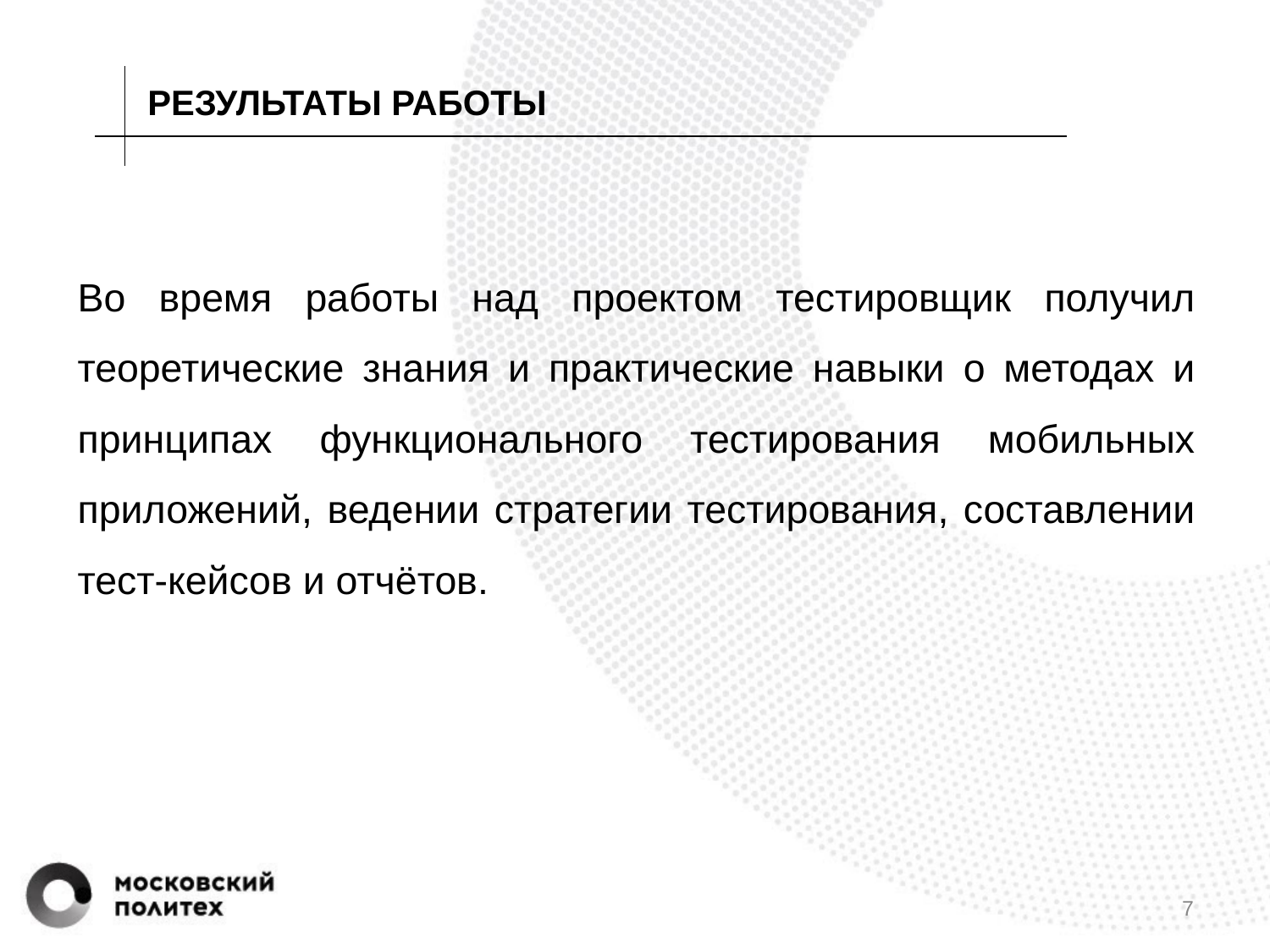

РЕЗУЛЬТАТЫ РАБОТЫ
Во время работы над проектом тестировщик получил теоретические знания и практические навыки о методах и принципах функционального тестирования мобильных приложений, ведении стратегии тестирования, составлении тест-кейсов и отчётов.

7